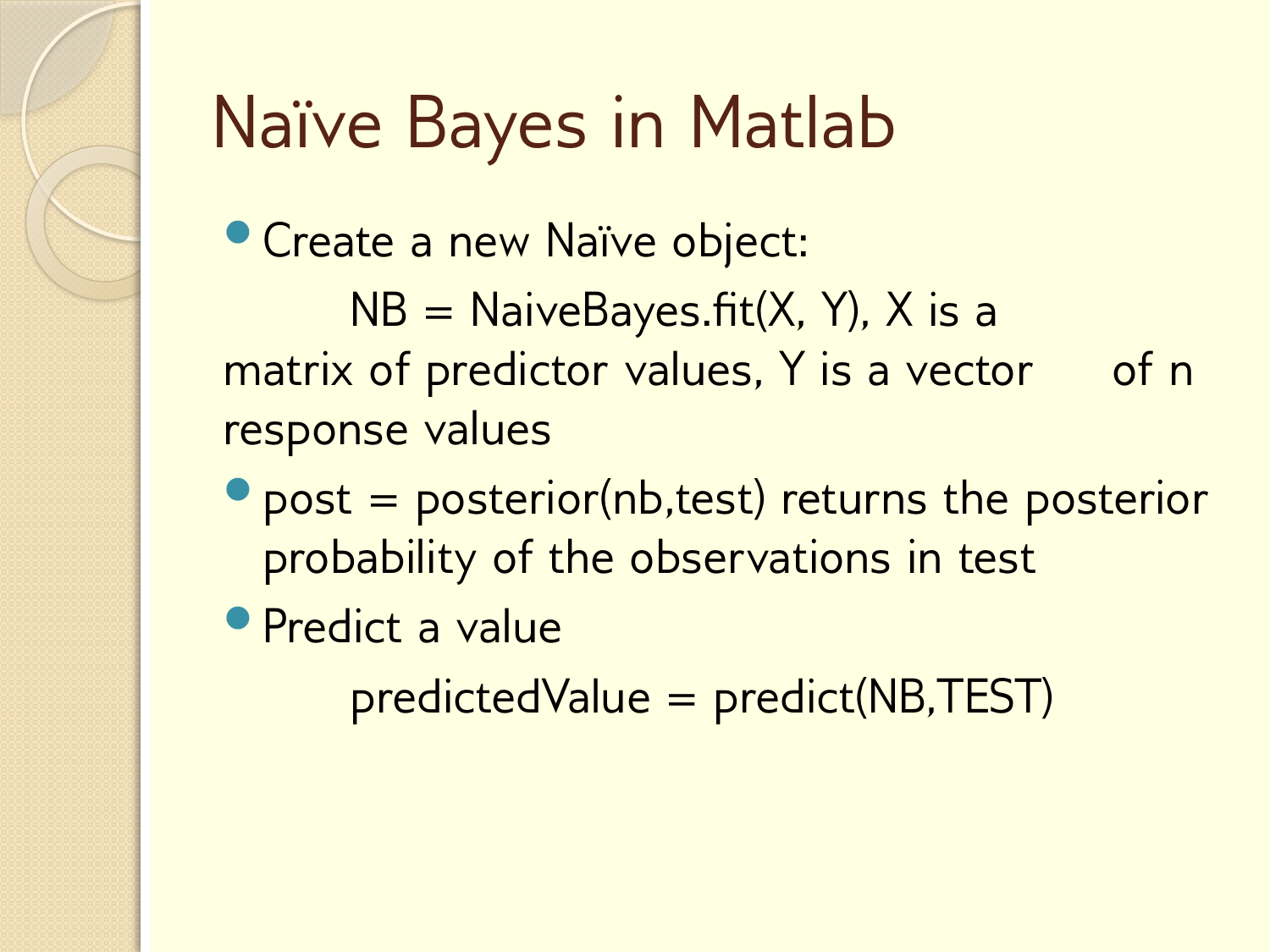

# Naïve Bayes in Matlab
Create a new Naïve object:
	NB = NaiveBayes.fit(X, Y), X is a 	matrix of predictor values, Y is a vector 	of n response values
post = posterior(nb,test) returns the posterior probability of the observations in test
Predict a value
	predictedValue = predict(NB,TEST)